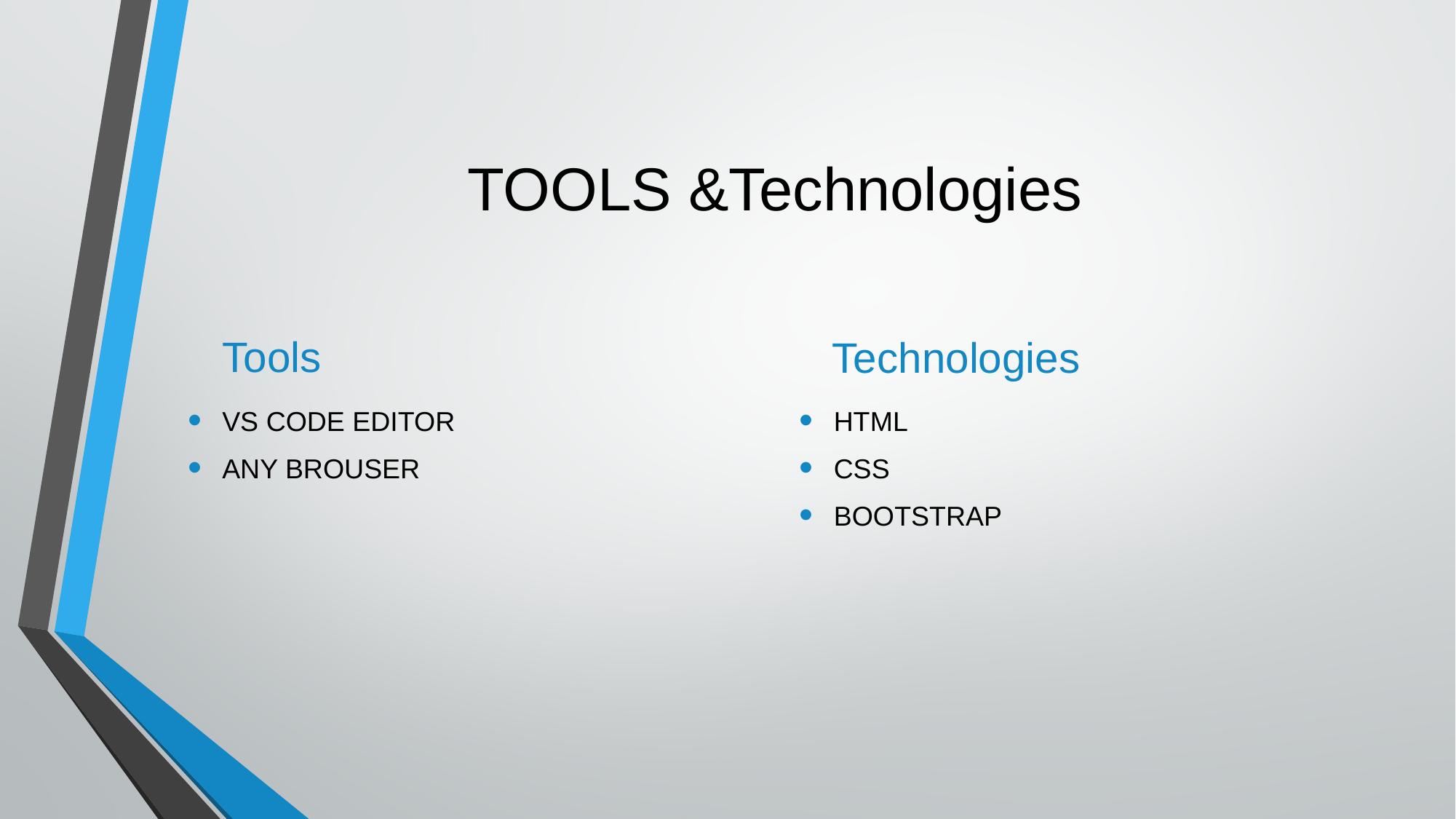

# TOOLS &Technologies
Tools
Technologies
VS CODE EDITOR
ANY BROUSER

HTML
CSS
BOOTSTRAP